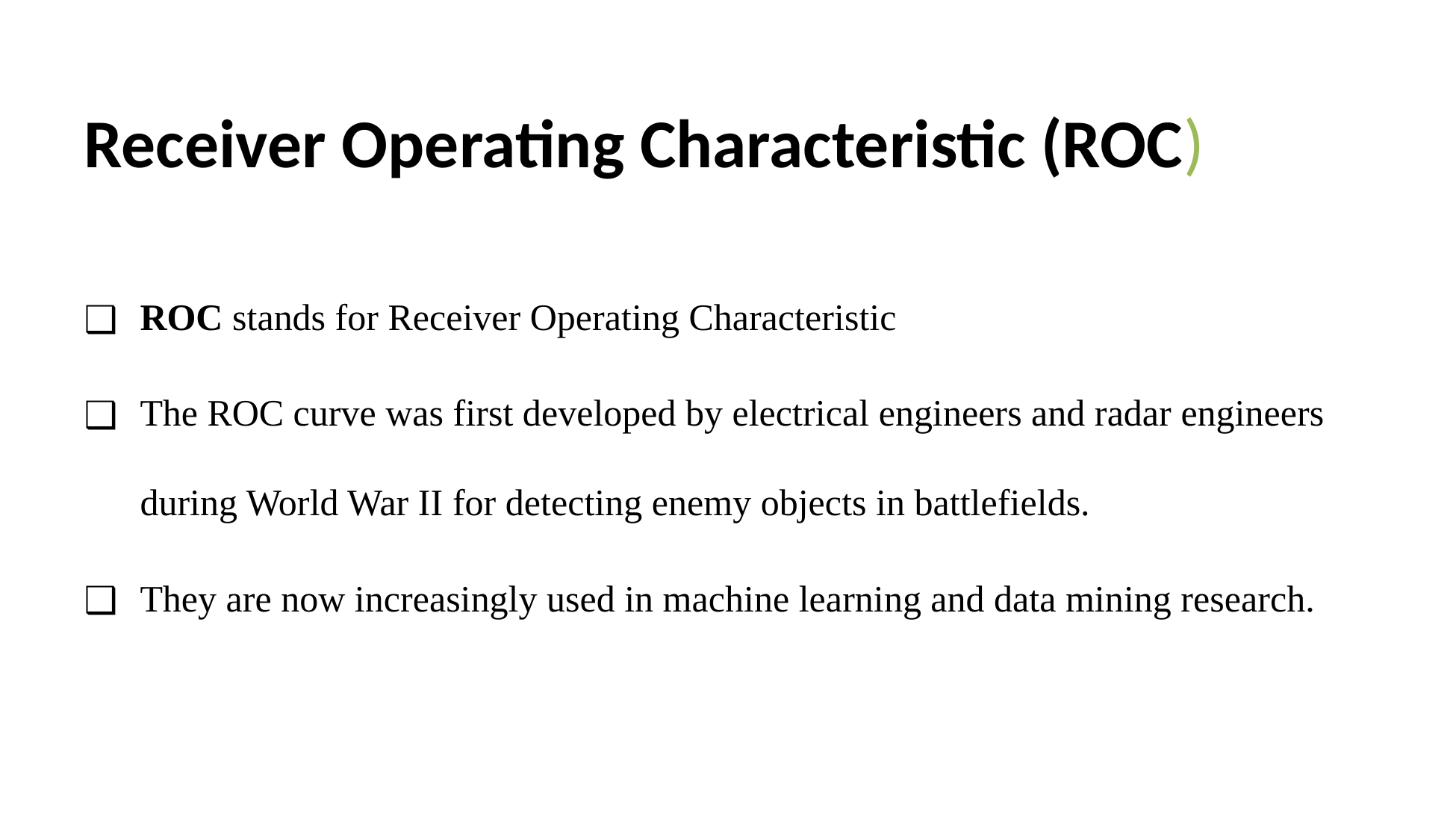

# Receiver Operating Characteristic (ROC)
ROC stands for Receiver Operating Characteristic
The ROC curve was first developed by electrical engineers and radar engineers during World War II for detecting enemy objects in battlefields.
They are now increasingly used in machine learning and data mining research.